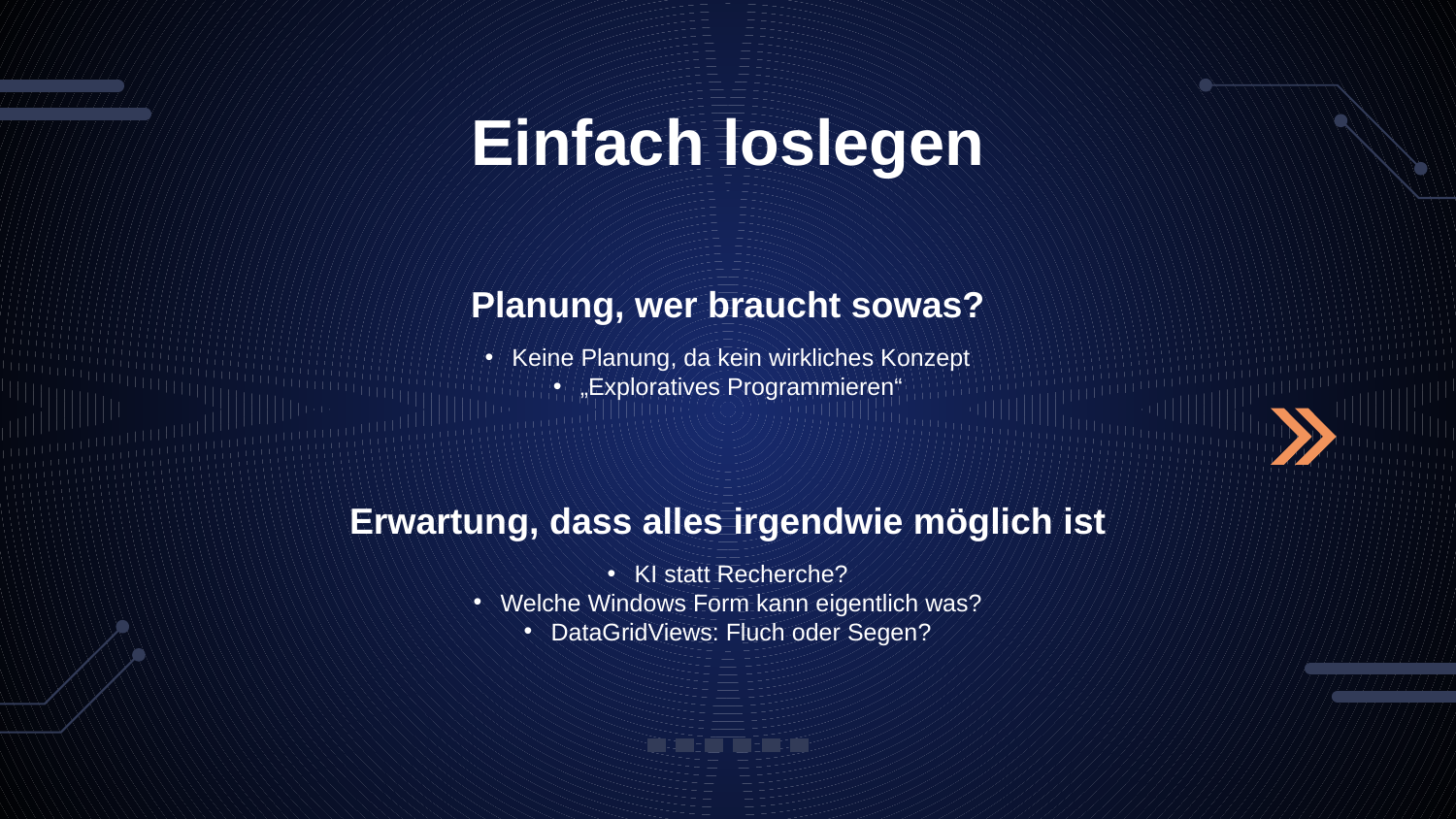

# Einfach loslegen
Planung, wer braucht sowas?
Keine Planung, da kein wirkliches Konzept
„Exploratives Programmieren“

Erwartung, dass alles irgendwie möglich ist
KI statt Recherche?
Welche Windows Form kann eigentlich was?
DataGridViews: Fluch oder Segen?